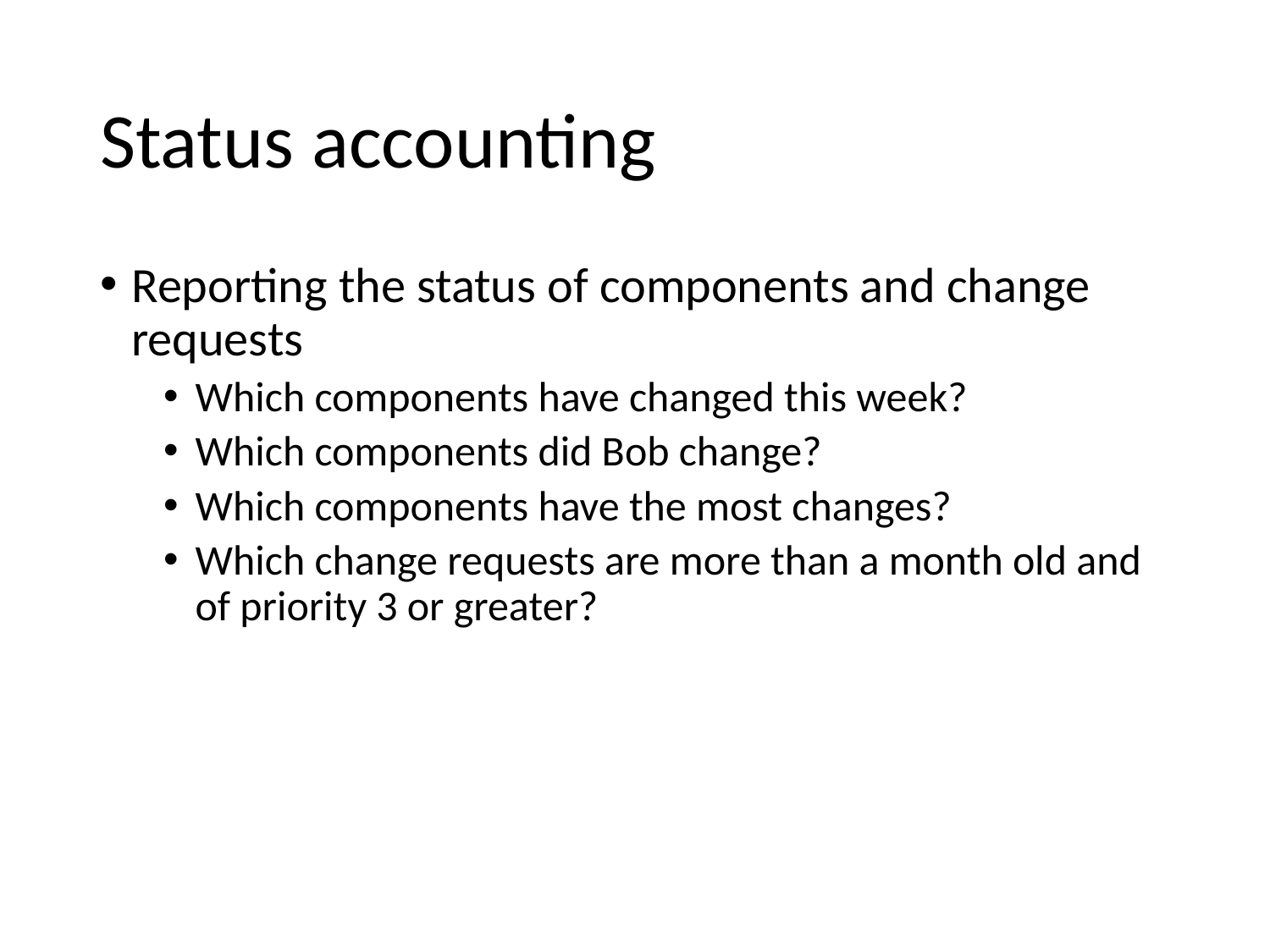

# Status accounting
Reporting the status of components and change requests
Which components have changed this week?
Which components did Bob change?
Which components have the most changes?
Which change requests are more than a month old and of priority 3 or greater?